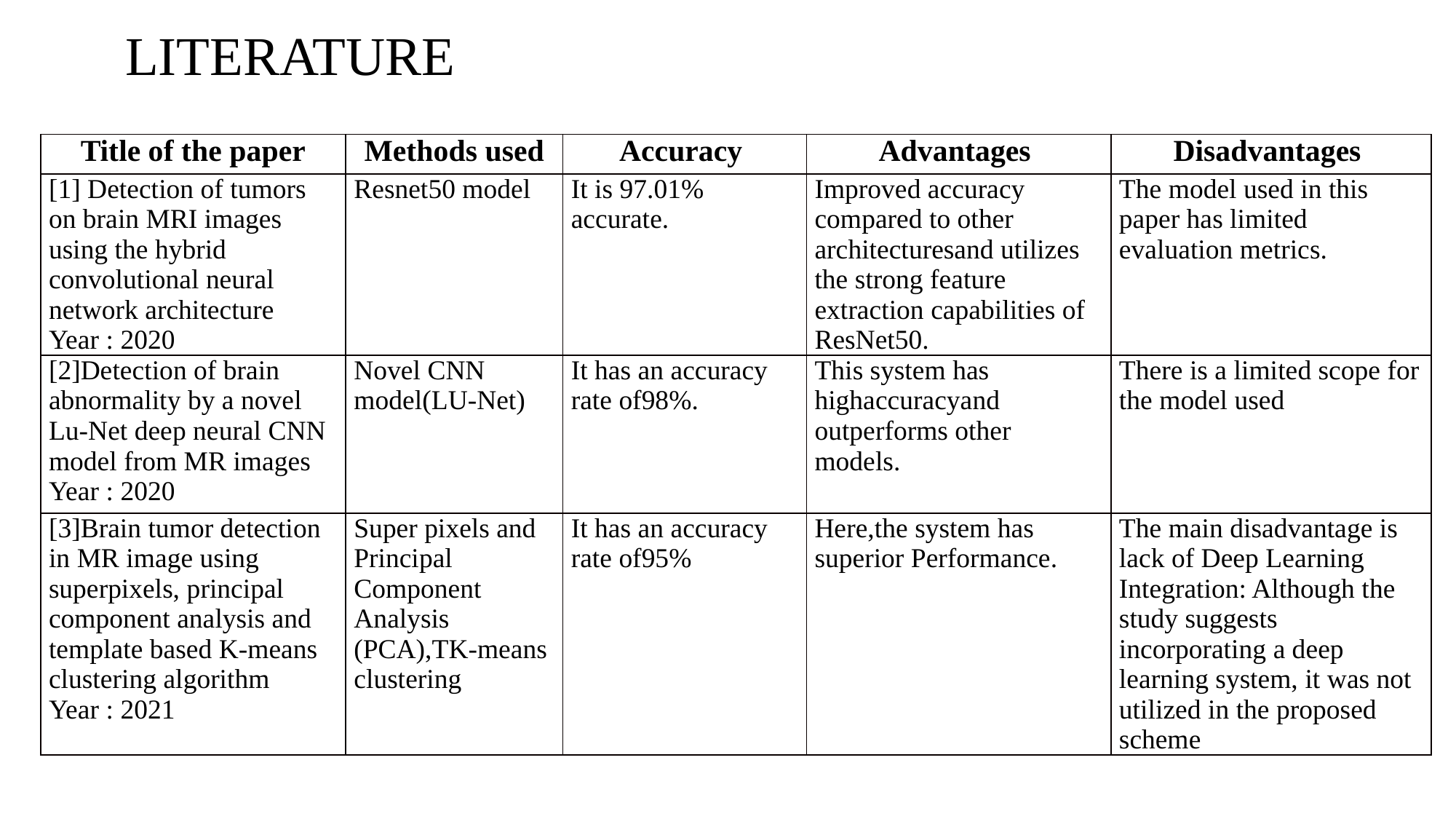

# LITERATURE
| Title of the paper | Methods used | Accuracy | Advantages | Disadvantages |
| --- | --- | --- | --- | --- |
| [1] Detection of tumors on brain MRI images using the hybrid convolutional neural network architecture Year : 2020 | Resnet50 model | It is 97.01% accurate. | Improved accuracy compared to other architecturesand utilizes the strong feature extraction capabilities of ResNet50. | The model used in this paper has limited evaluation metrics. |
| [2]Detection of brain abnormality by a novel Lu-Net deep neural CNN model from MR images Year : 2020 | Novel CNN model(LU-Net) | It has an accuracy rate of98%. | This system has highaccuracyand outperforms other models. | There is a limited scope for the model used |
| [3]Brain tumor detection in MR image using superpixels, principal component analysis and template based K-means clustering algorithm Year : 2021 | Super pixels and Principal Component Analysis (PCA),TK-means clustering | It has an accuracy rate of95% | Here,the system has superior Performance. | The main disadvantage is lack of Deep Learning Integration: Although the study suggests incorporating a deep learning system, it was not utilized in the proposed scheme |